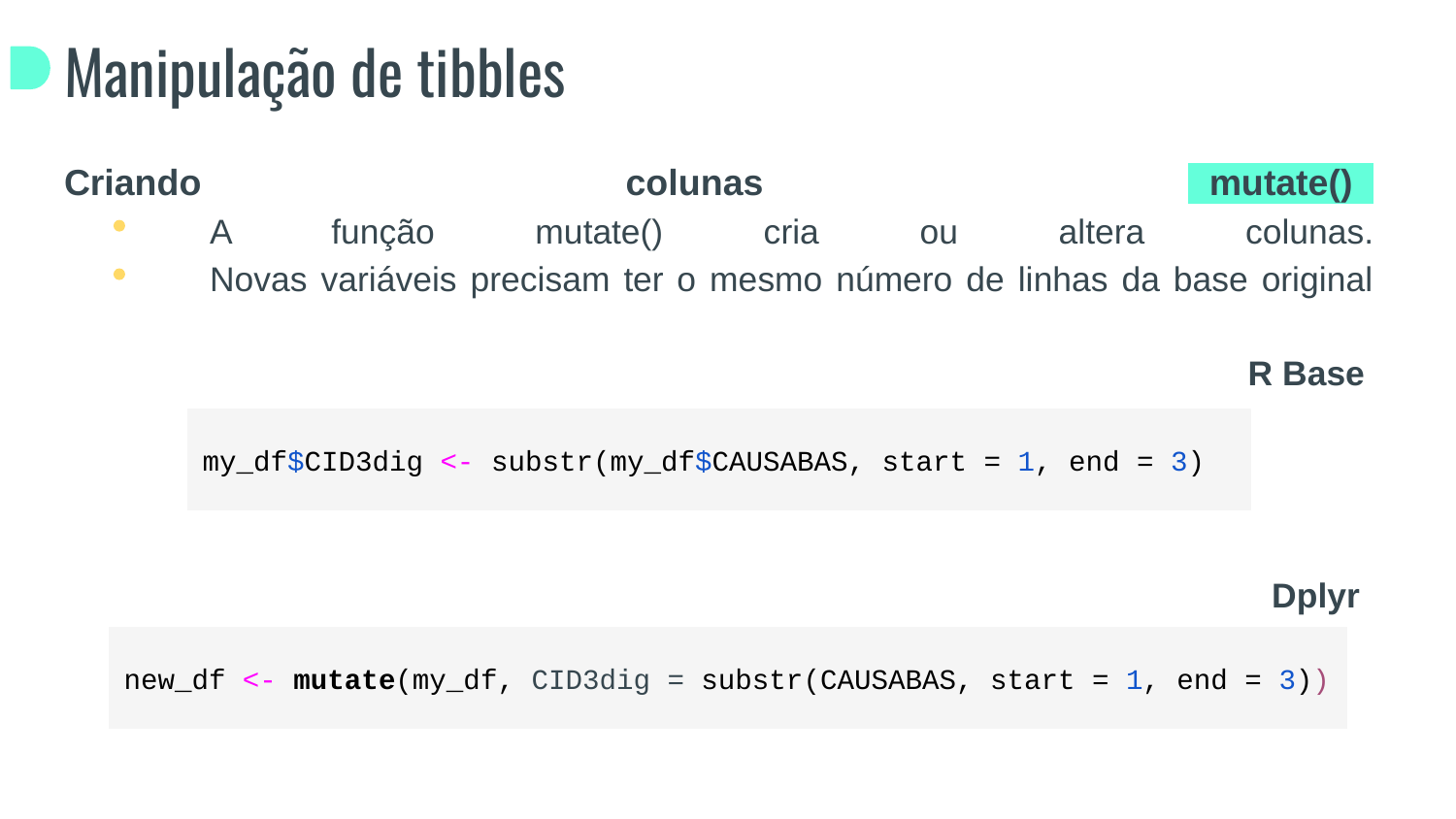

# Manipulação de tibbles

Criando colunas +mutate()+
	A função mutate() cria ou altera colunas.
	Novas variáveis precisam ter o mesmo número de linhas da base original
								  R Base
								   Dplyr

my_df$CID3dig <- substr(my_df$CAUSABAS, start = 1, end = 3)
new_df <- mutate(my_df, CID3dig = substr(CAUSABAS, start = 1, end = 3))